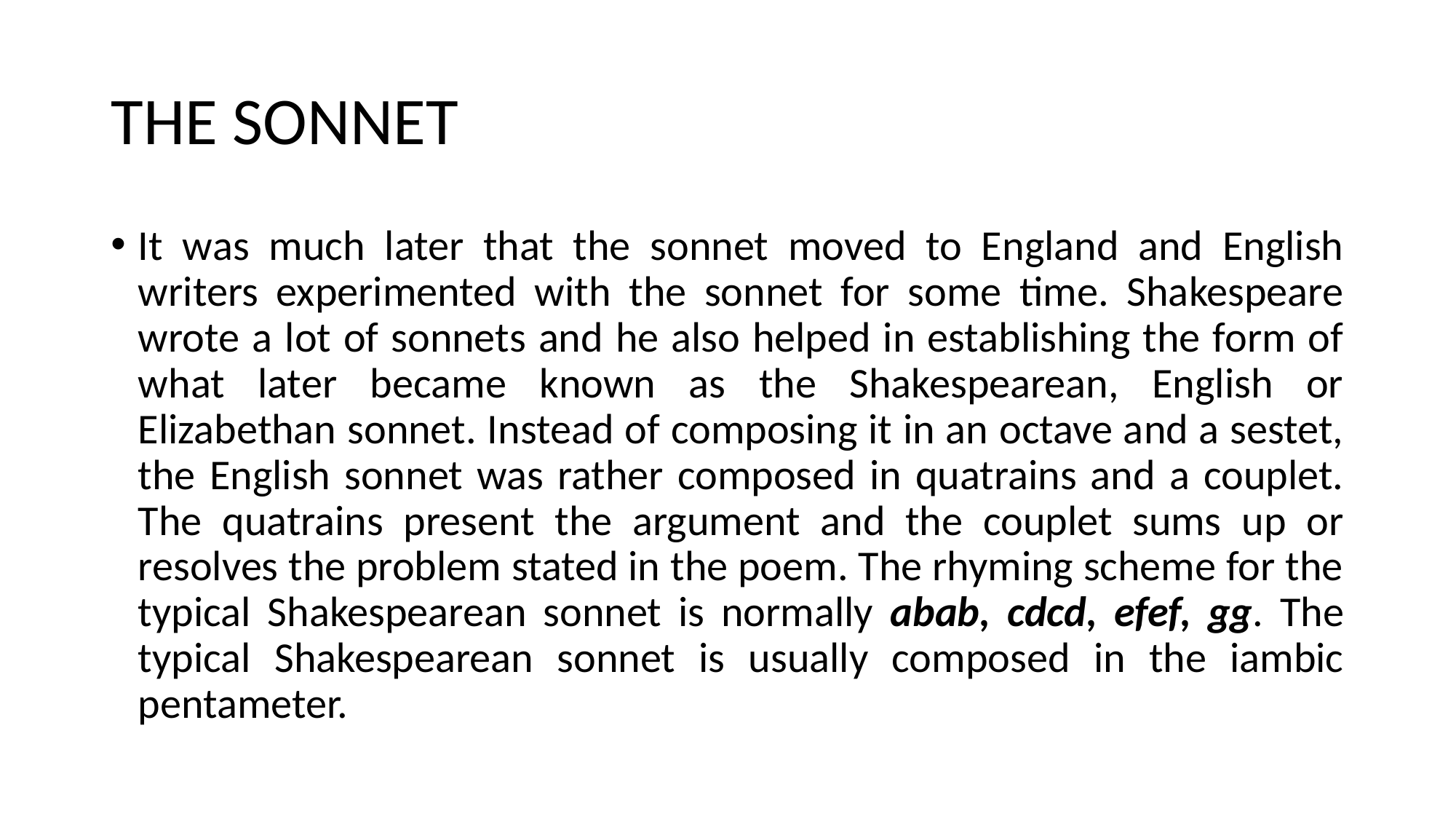

# THE SONNET
It was much later that the sonnet moved to England and English writers experimented with the sonnet for some time. Shakespeare wrote a lot of sonnets and he also helped in establishing the form of what later became known as the Shakespearean, English or Elizabethan sonnet. Instead of composing it in an octave and a sestet, the English sonnet was rather composed in quatrains and a couplet. The quatrains present the argument and the couplet sums up or resolves the problem stated in the poem. The rhyming scheme for the typical Shakespearean sonnet is normally abab, cdcd, efef, gg. The typical Shakespearean sonnet is usually composed in the iambic pentameter.